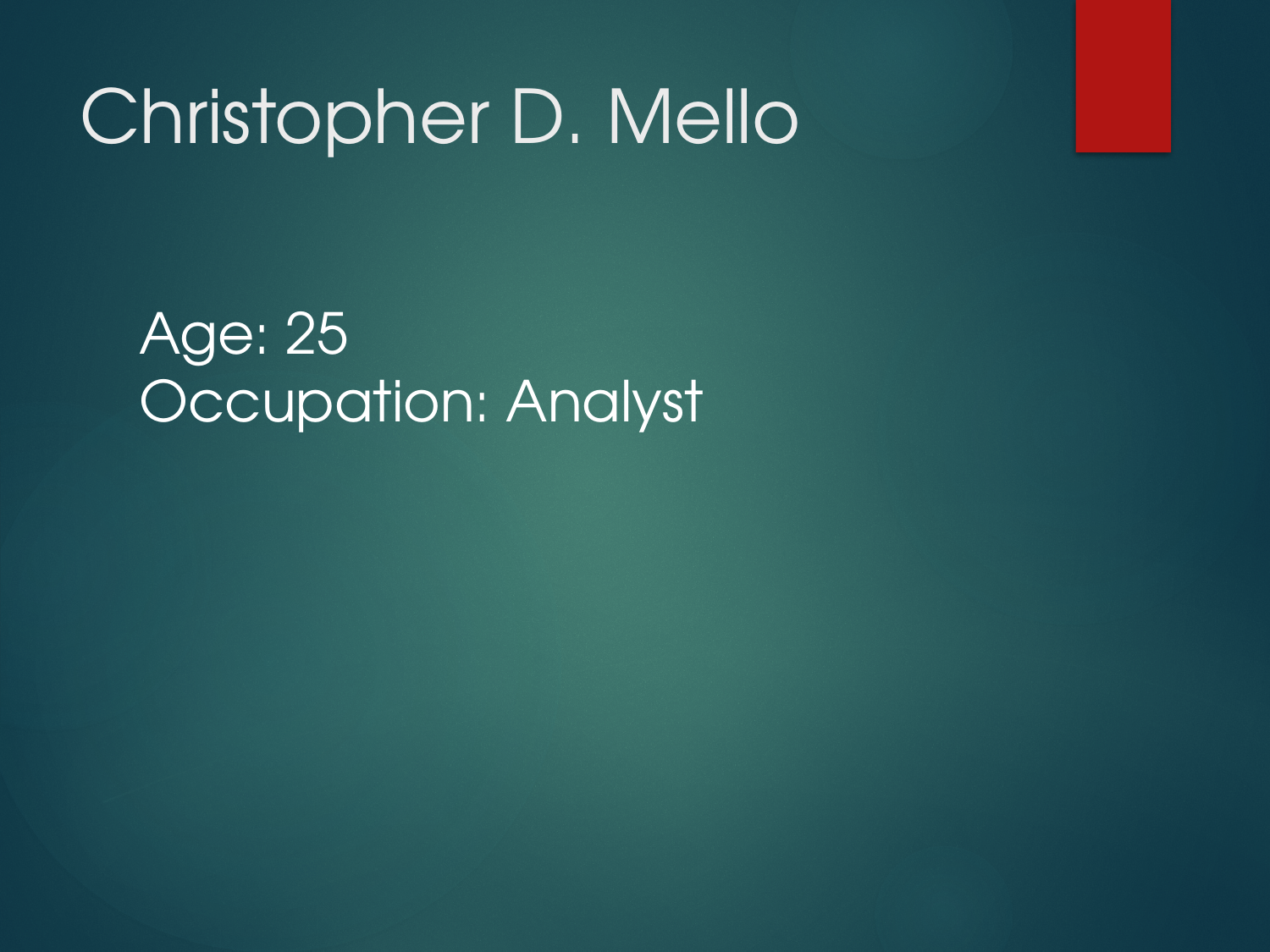

# Christopher D. Mello

Age: 25
Occupation: Analyst